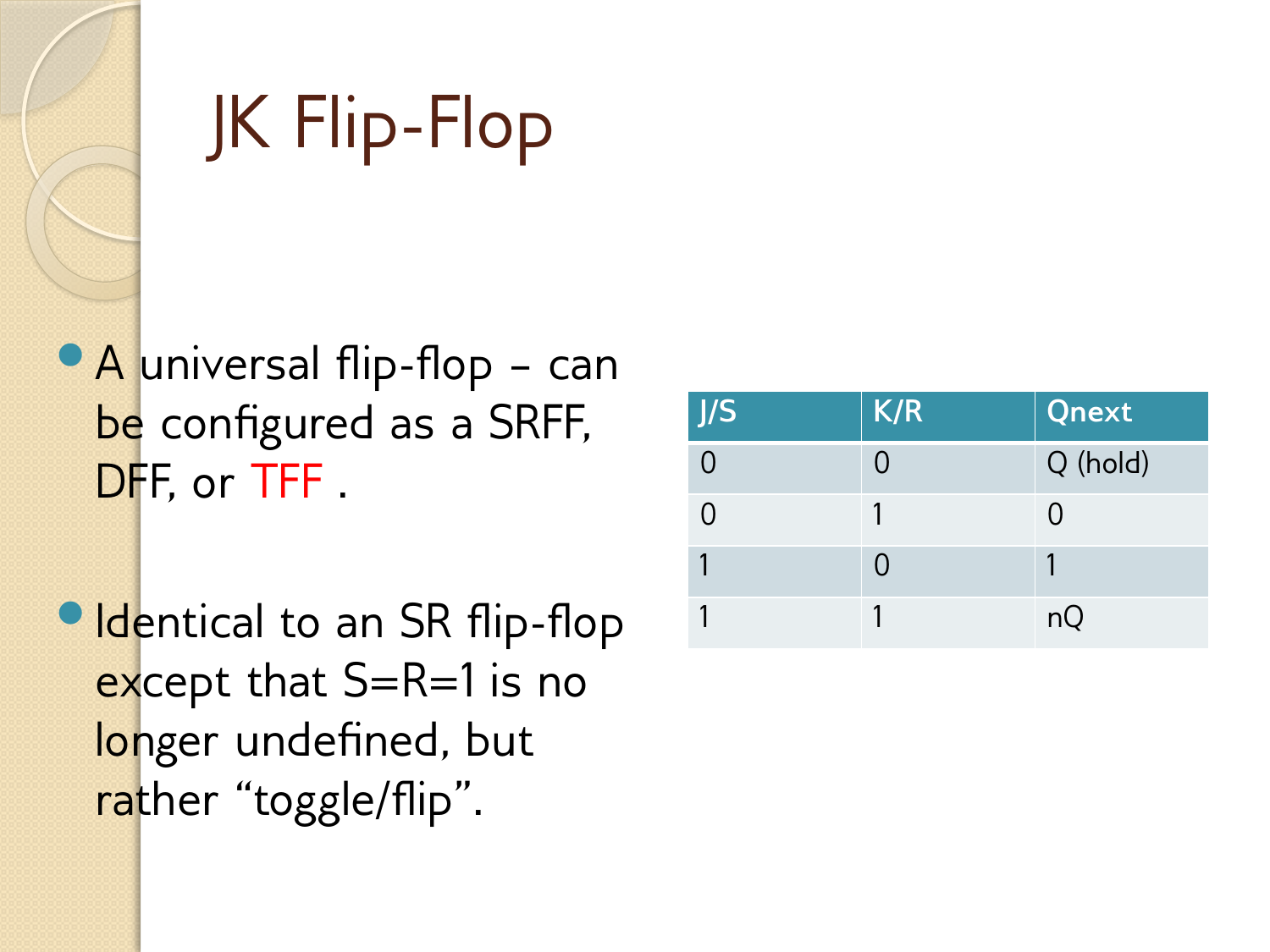

# JK Flip-Flop

A universal flip-flop – can be configured as a SRFF, DFF, or TFF .

Identical to an SR flip-flop except that S=R=1 is no longer undefined, but rather “toggle/flip”.
| J/S | K/R | Qnext |
| --- | --- | --- |
| 0 | 0 | Q (hold) |
| 0 | 1 | 0 |
| 1 | 0 | 1 |
| 1 | 1 | nQ |